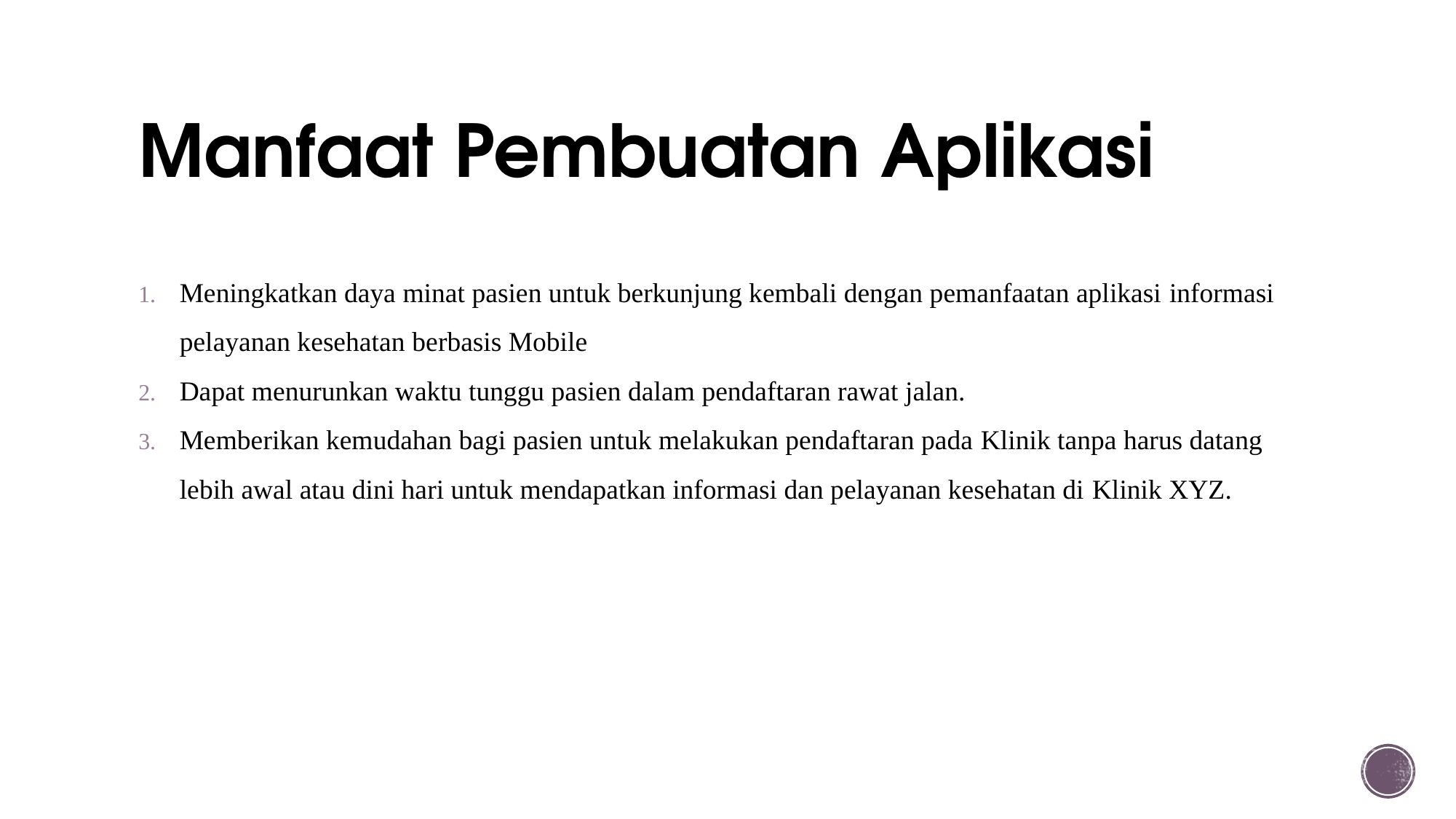

# Manfaat Pembuatan Aplikasi
Meningkatkan daya minat pasien untuk berkunjung kembali dengan pemanfaatan aplikasi informasi pelayanan kesehatan berbasis Mobile
Dapat menurunkan waktu tunggu pasien dalam pendaftaran rawat jalan.
Memberikan kemudahan bagi pasien untuk melakukan pendaftaran pada Klinik tanpa harus datang lebih awal atau dini hari untuk mendapatkan informasi dan pelayanan kesehatan di Klinik XYZ.